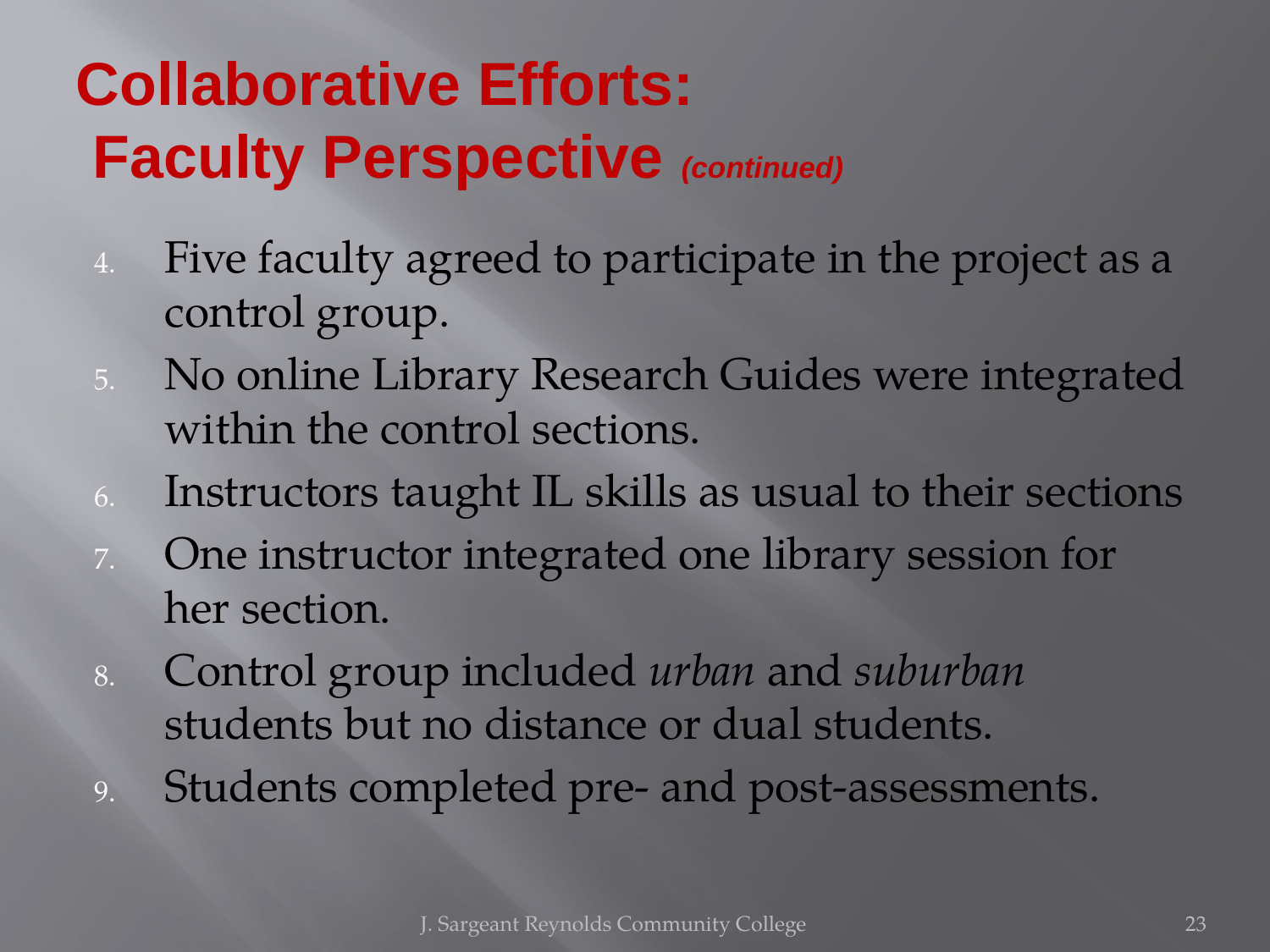

# Collaborative Efforts: Faculty Perspective (continued)
Five faculty agreed to participate in the project as a control group.
No online Library Research Guides were integrated within the control sections.
Instructors taught IL skills as usual to their sections
One instructor integrated one library session for her section.
Control group included urban and suburban students but no distance or dual students.
Students completed pre- and post-assessments.
J. Sargeant Reynolds Community College
23